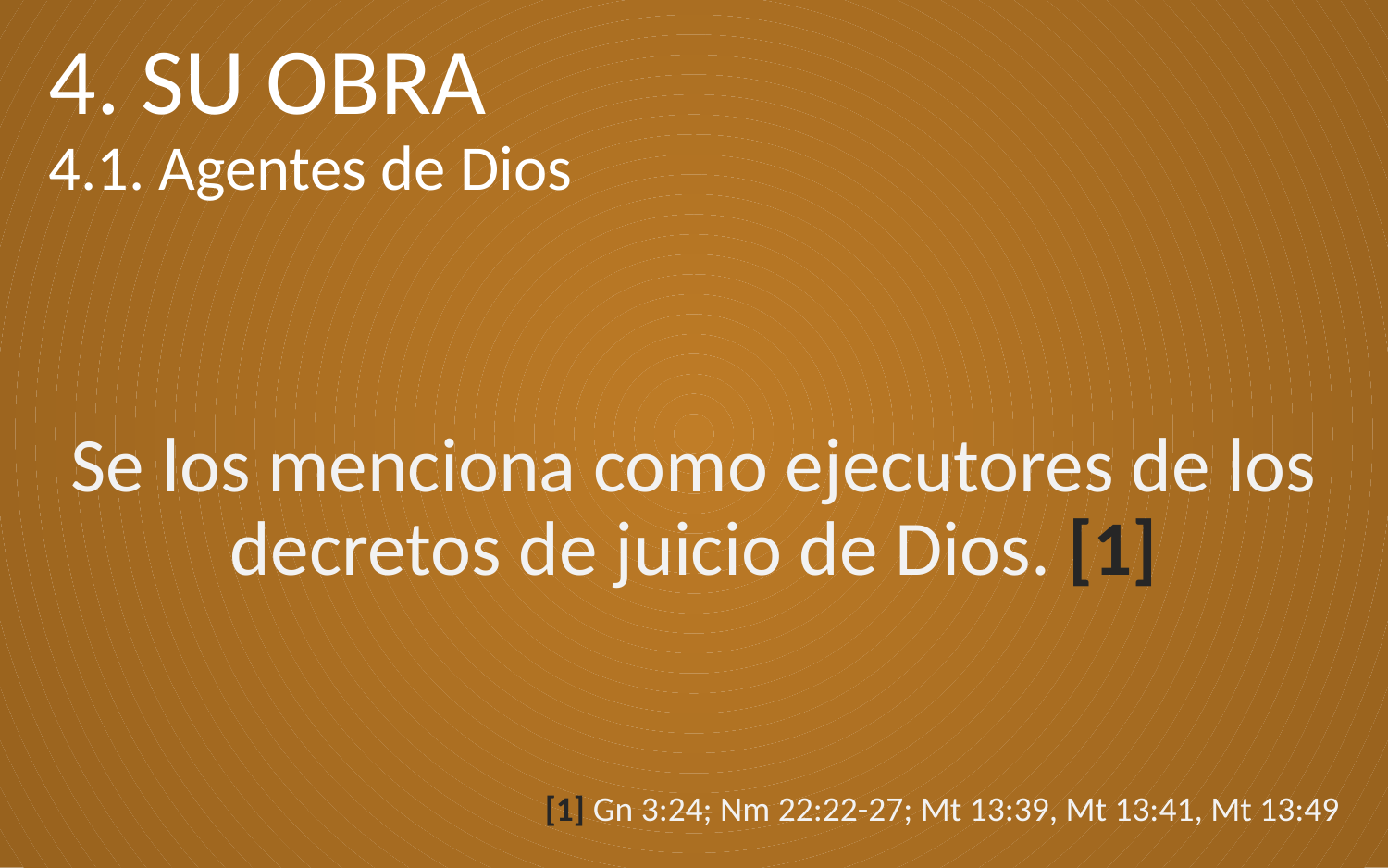

# 4. SU OBRA 4.1. Agentes de Dios
Se los menciona como ejecutores de los decretos de juicio de Dios. [1]
[1] Gn 3:24; Nm 22:22-27; Mt 13:39, Mt 13:41, Mt 13:49